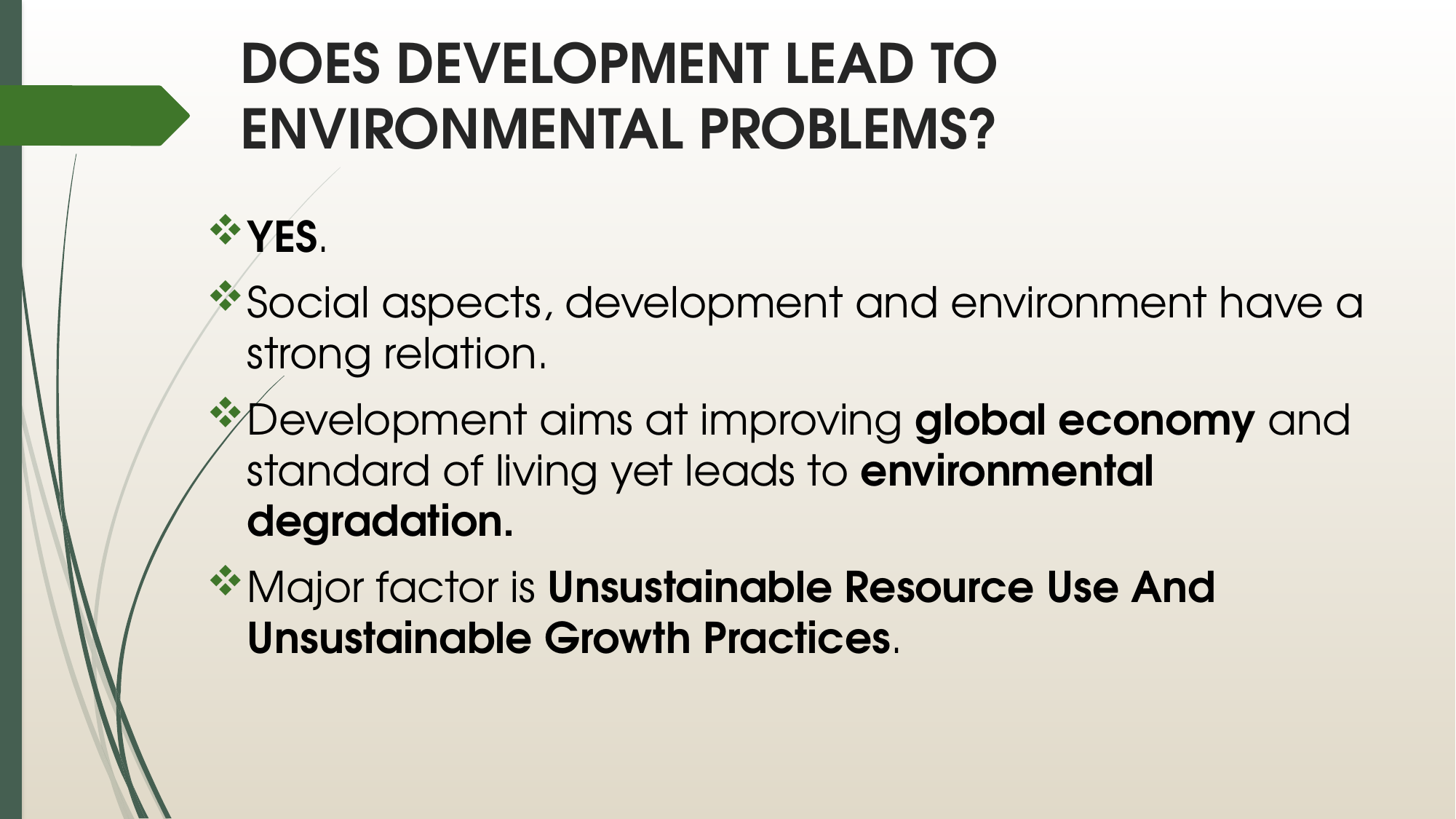

# DOES DEVELOPMENT LEAD TO ENVIRONMENTAL PROBLEMS?
YES.
Social aspects, development and environment have a strong relation.
Development aims at improving global economy and standard of living yet leads to environmental  degradation.
Major factor is Unsustainable Resource Use And Unsustainable Growth Practices.